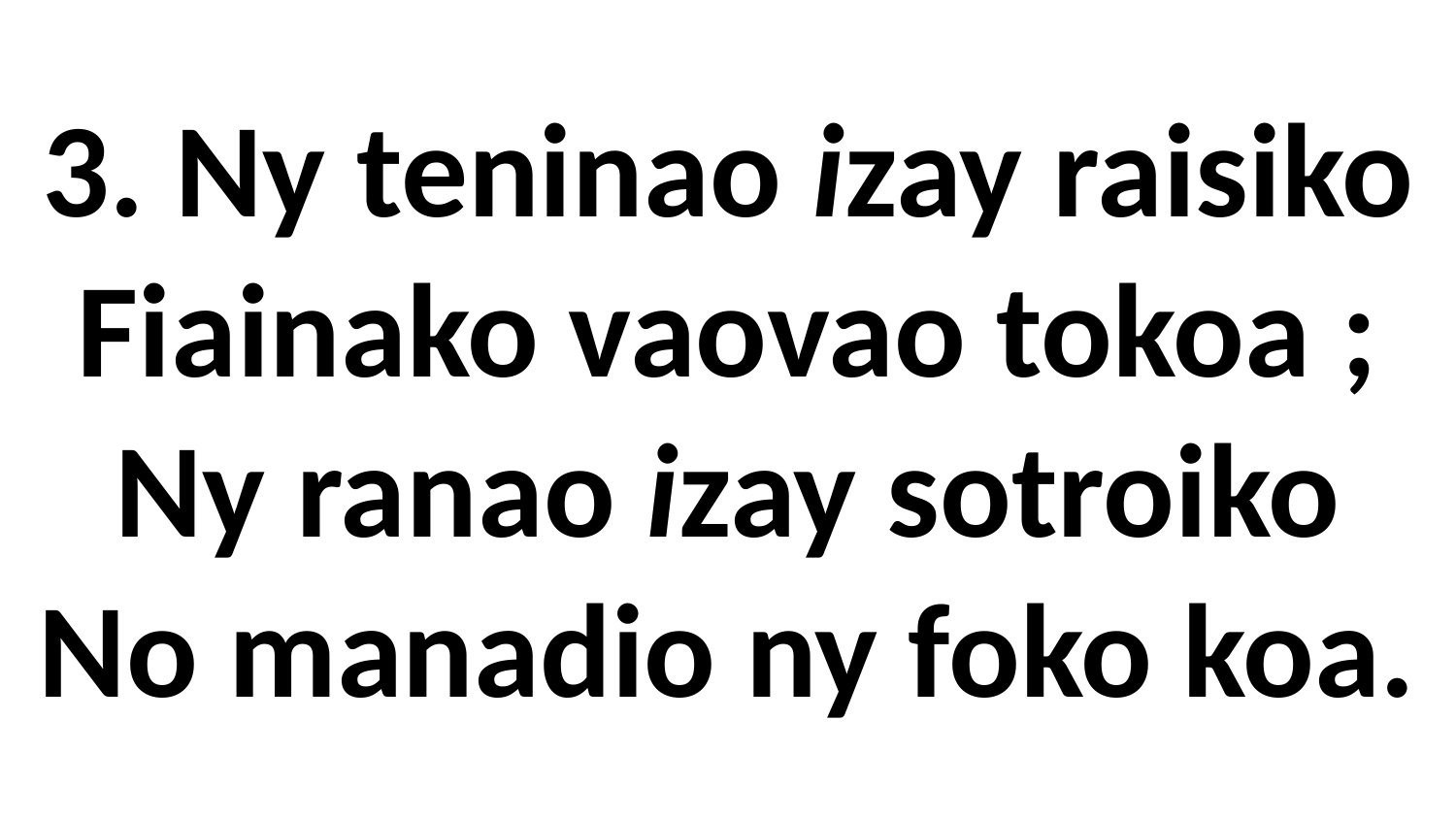

# 3. Ny teninao izay raisiko Fiainako vaovao tokoa ; Ny ranao izay sotroiko No manadio ny foko koa.